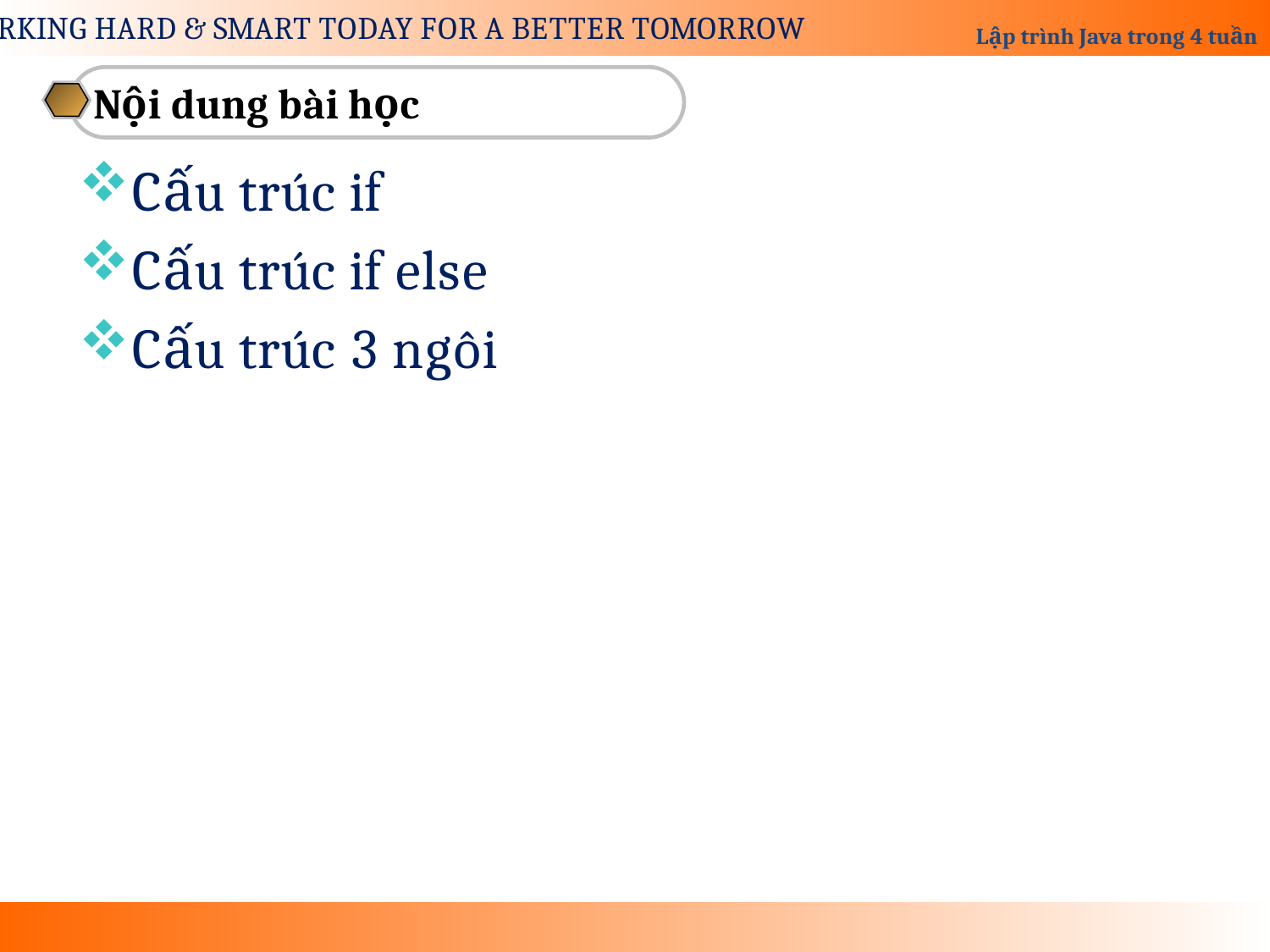

Nội dung bài học

Cấu trúc if
Cấu trúc if else
Cấu trúc 3 ngôi